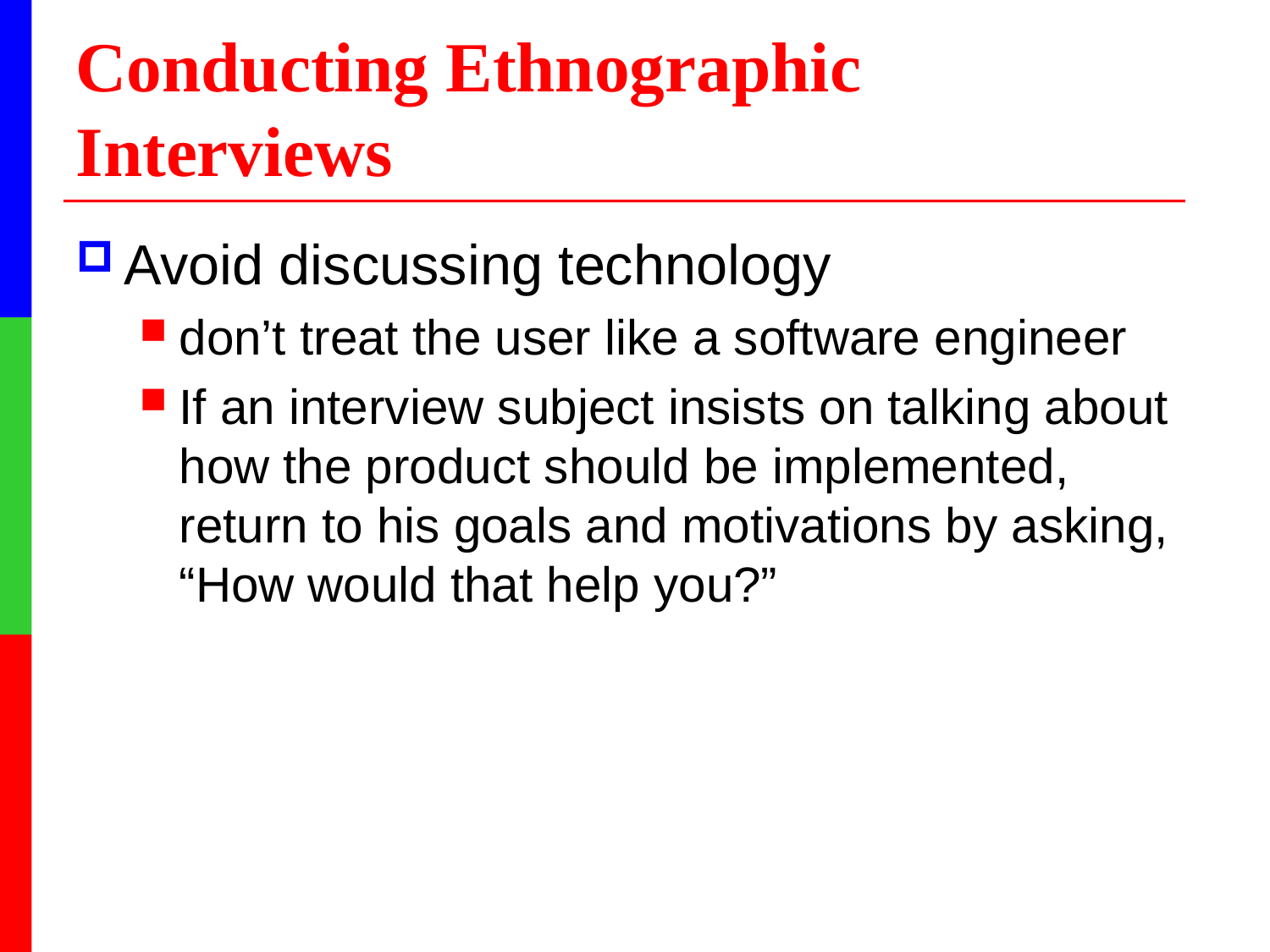

# Conducting Ethnographic Interviews
Avoid discussing technology
don’t treat the user like a software engineer
If an interview subject insists on talking about how the product should be implemented, return to his goals and motivations by asking, “How would that help you?”